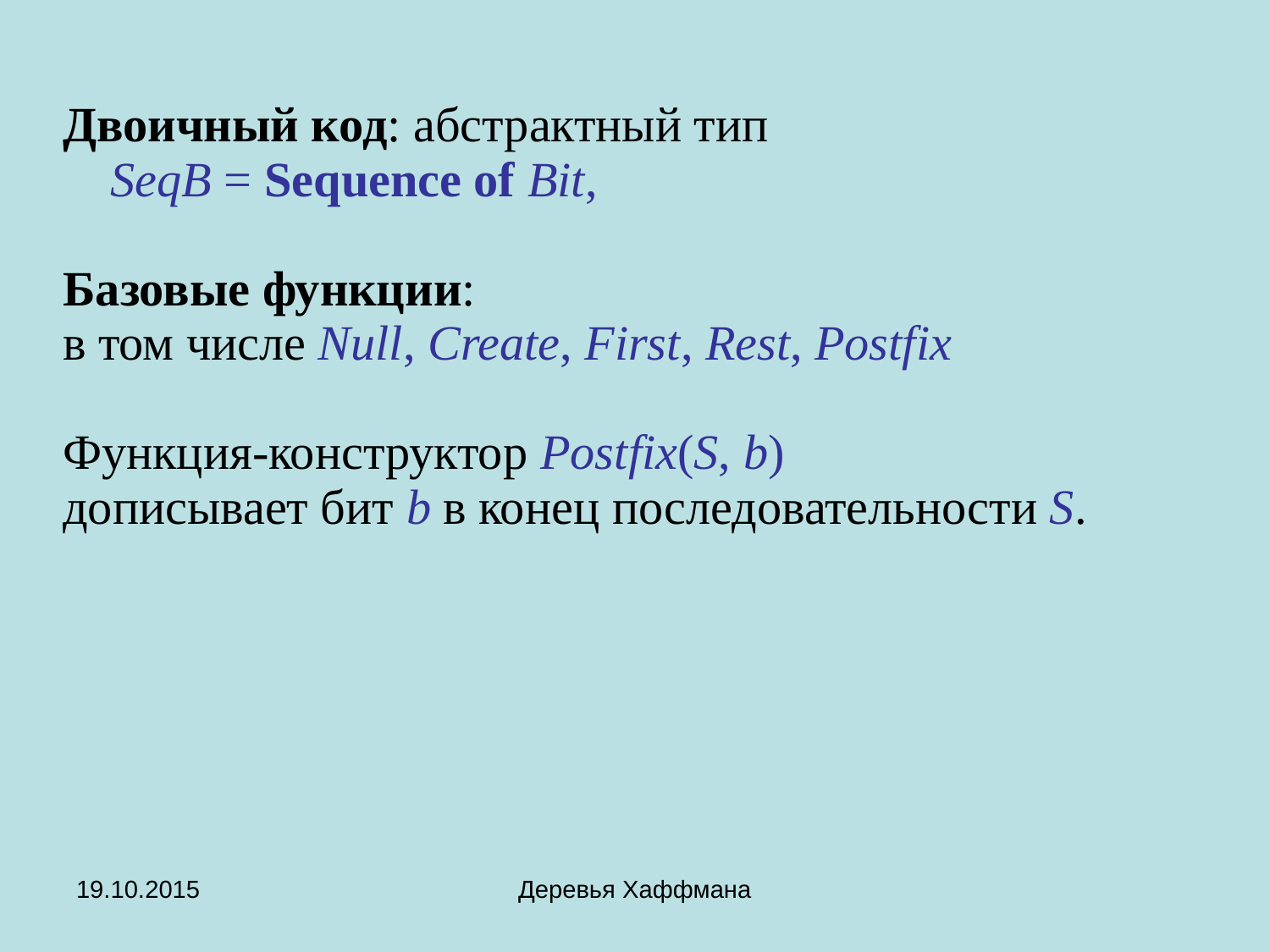

| Двоичный код: абстрактный тип SeqB = Sequence of Bit, Базовые функции: в том числе Null, Create, First, Rest, Postfix Функция-конструктор Postfix(S, b) дописывает бит b в конец последовательности S. |
| --- |
19.10.2015
Деревья Хаффмана
16